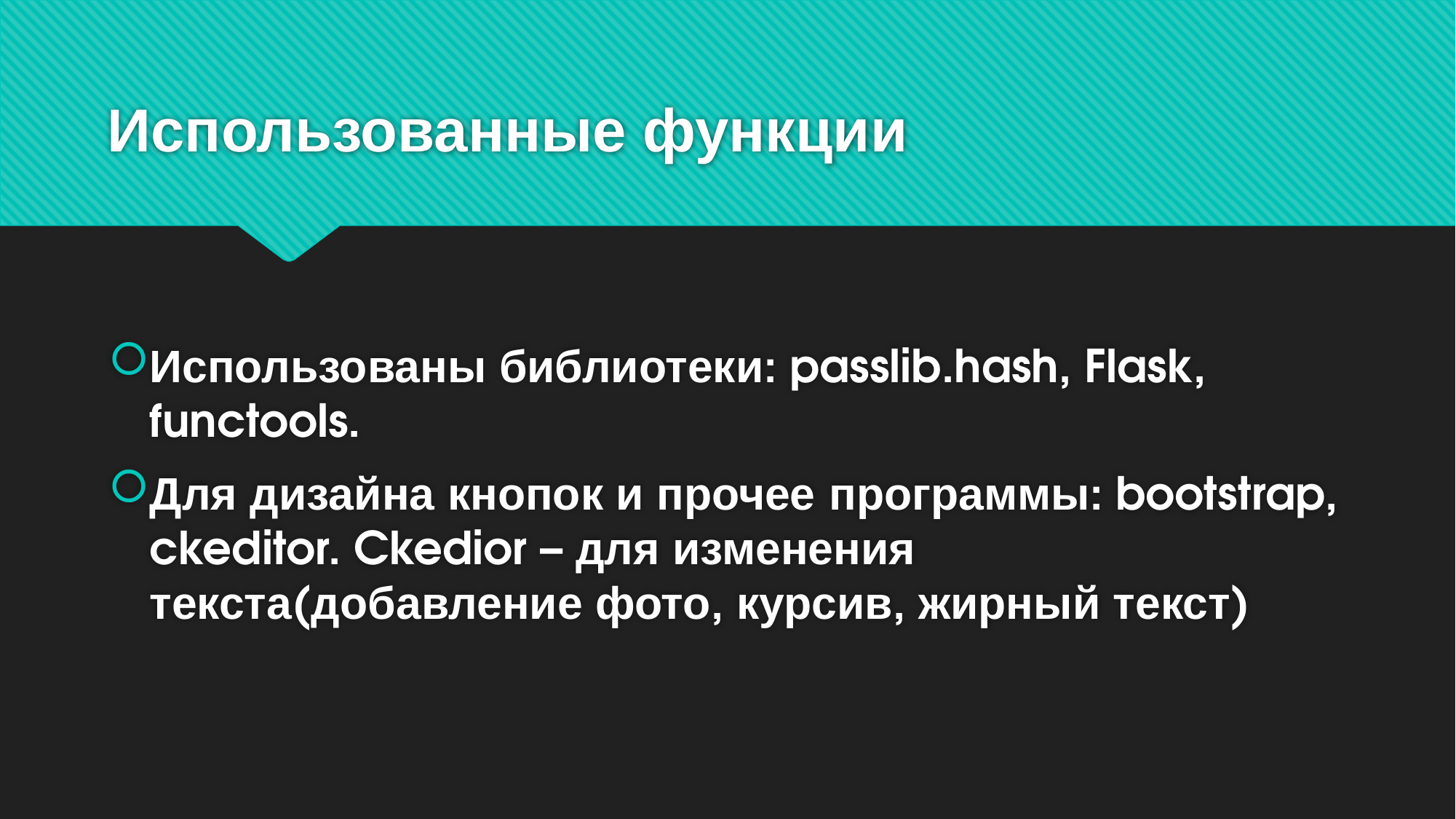

# Использованные функции
Использованы библиотеки: passlib.hash, Flask, functools.
Для дизайна кнопок и прочее программы: bootstrap, ckeditor. Ckedior – для изменения текста(добавление фото, курсив, жирный текст)